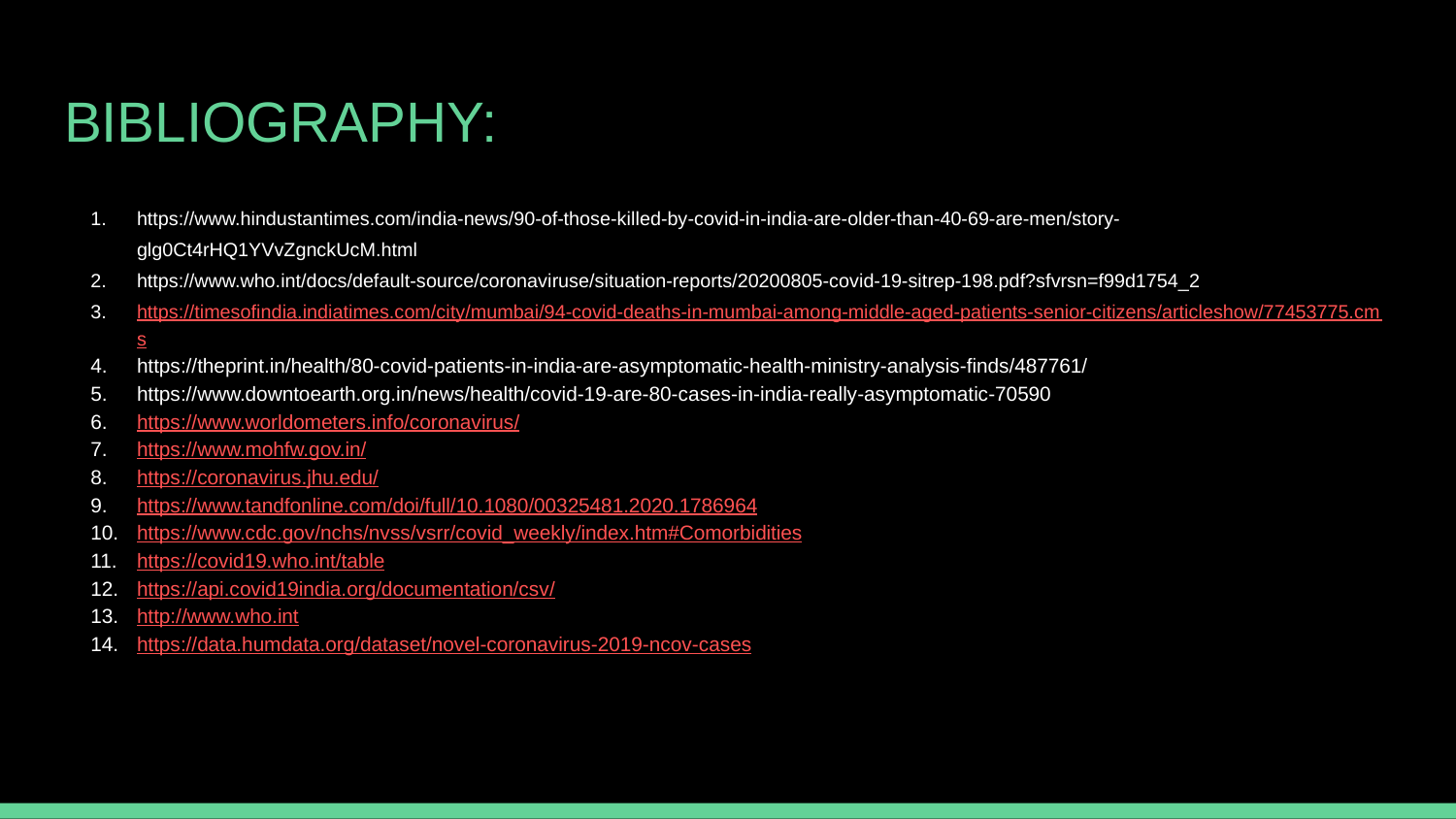

# BIBLIOGRAPHY:
https://www.hindustantimes.com/india-news/90-of-those-killed-by-covid-in-india-are-older-than-40-69-are-men/story-glg0Ct4rHQ1YVvZgnckUcM.html
https://www.who.int/docs/default-source/coronaviruse/situation-reports/20200805-covid-19-sitrep-198.pdf?sfvrsn=f99d1754_2
https://timesofindia.indiatimes.com/city/mumbai/94-covid-deaths-in-mumbai-among-middle-aged-patients-senior-citizens/articleshow/77453775.cms
https://theprint.in/health/80-covid-patients-in-india-are-asymptomatic-health-ministry-analysis-finds/487761/
https://www.downtoearth.org.in/news/health/covid-19-are-80-cases-in-india-really-asymptomatic-70590
https://www.worldometers.info/coronavirus/
https://www.mohfw.gov.in/
https://coronavirus.jhu.edu/
https://www.tandfonline.com/doi/full/10.1080/00325481.2020.1786964
https://www.cdc.gov/nchs/nvss/vsrr/covid_weekly/index.htm#Comorbidities
https://covid19.who.int/table
https://api.covid19india.org/documentation/csv/
http://www.who.int
https://data.humdata.org/dataset/novel-coronavirus-2019-ncov-cases